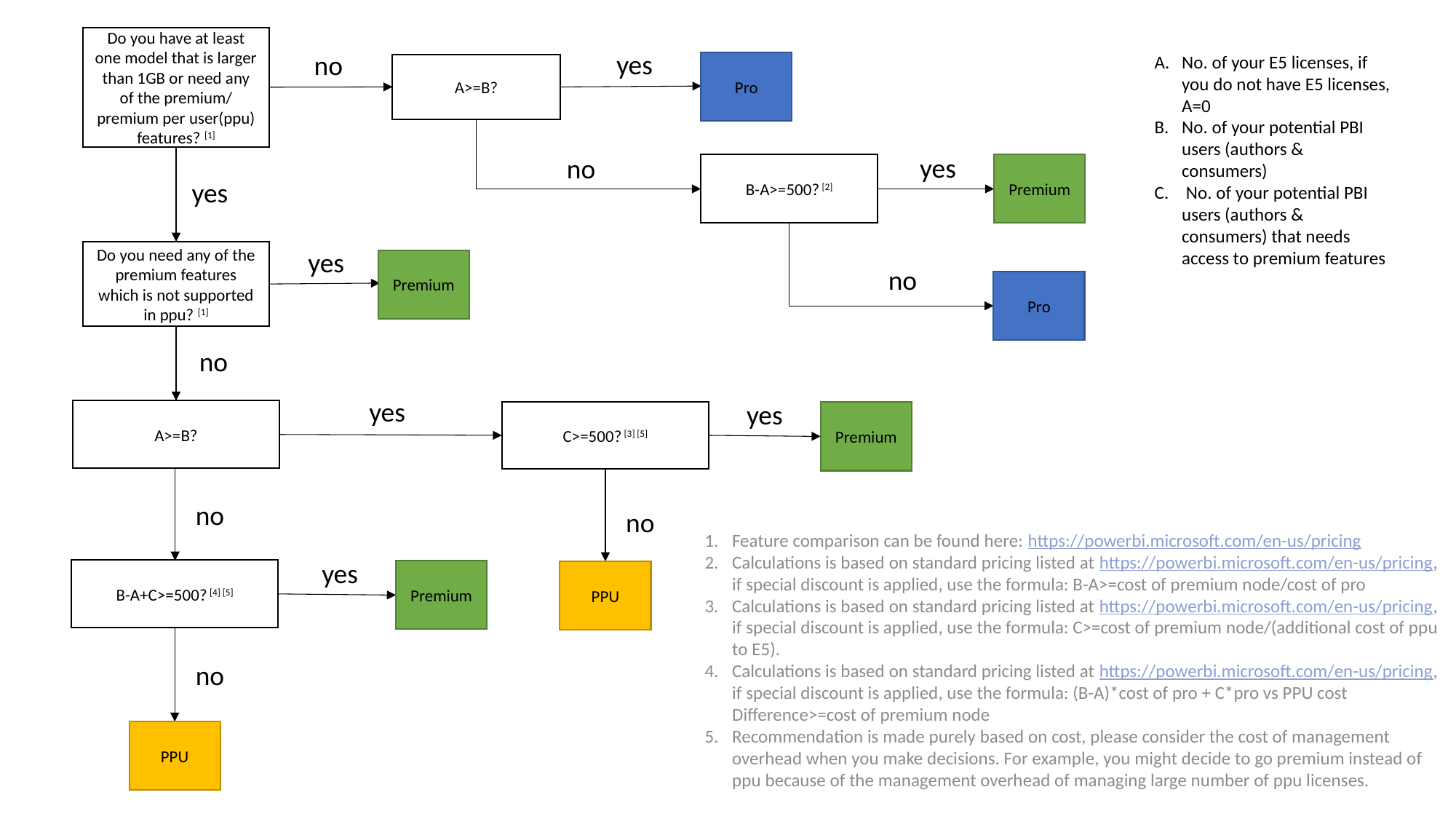

Do you have at least one model that is larger than 1GB or need any of the premium/ premium per user(ppu) features? [1]
yes
no
No. of your E5 licenses, if you do not have E5 licenses, A=0
No. of your potential PBI users (authors & consumers)
 No. of your potential PBI users (authors & consumers) that needs access to premium features

Pro
A>=B?
yes
no
Premium
B-A>=500? [2]
yes
yes
Do you need any of the premium features which is not supported in ppu? [1]
Premium
no
Pro
no
yes
yes
A>=B?
C>=500? [3] [5]
Premium
no
no
Feature comparison can be found here: https://powerbi.microsoft.com/en-us/pricing
Calculations is based on standard pricing listed at https://powerbi.microsoft.com/en-us/pricing, if special discount is applied, use the formula: B-A>=cost of premium node/cost of pro
Calculations is based on standard pricing listed at https://powerbi.microsoft.com/en-us/pricing, if special discount is applied, use the formula: C>=cost of premium node/(additional cost of ppu to E5).
Calculations is based on standard pricing listed at https://powerbi.microsoft.com/en-us/pricing, if special discount is applied, use the formula: (B-A)*cost of pro + C*pro vs PPU cost Difference>=cost of premium node
Recommendation is made purely based on cost, please consider the cost of management overhead when you make decisions. For example, you might decide to go premium instead of ppu because of the management overhead of managing large number of ppu licenses.

yes
B-A+C>=500? [4] [5]
Premium
PPU
no
PPU